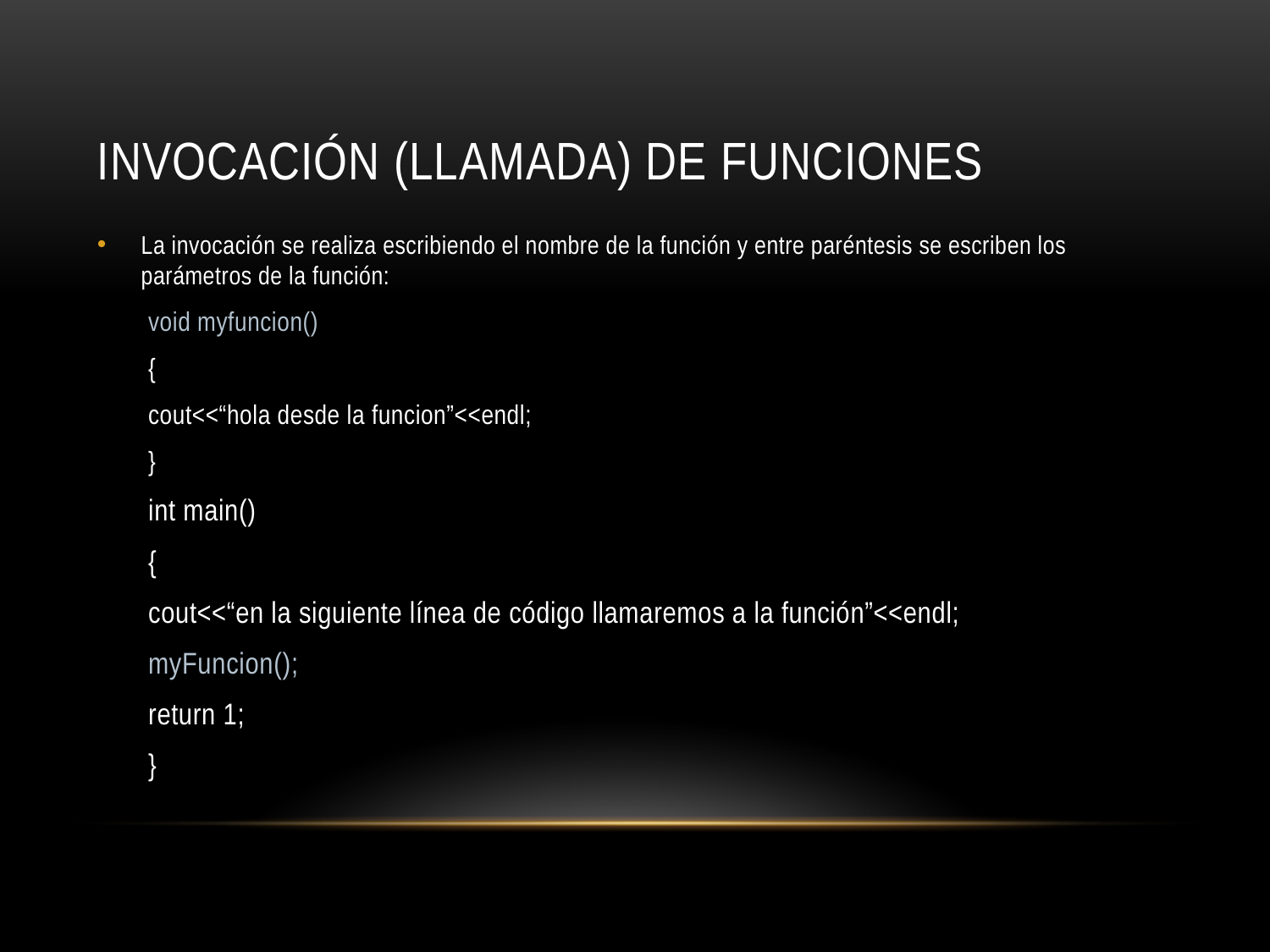

# Invocación (Llamada) de funciones
La invocación se realiza escribiendo el nombre de la función y entre paréntesis se escriben los parámetros de la función:
void myfuncion()
{
	cout<<“hola desde la funcion”<<endl;
}
int main()
{
	cout<<“en la siguiente línea de código llamaremos a la función”<<endl;
	myFuncion();
	return 1;
}